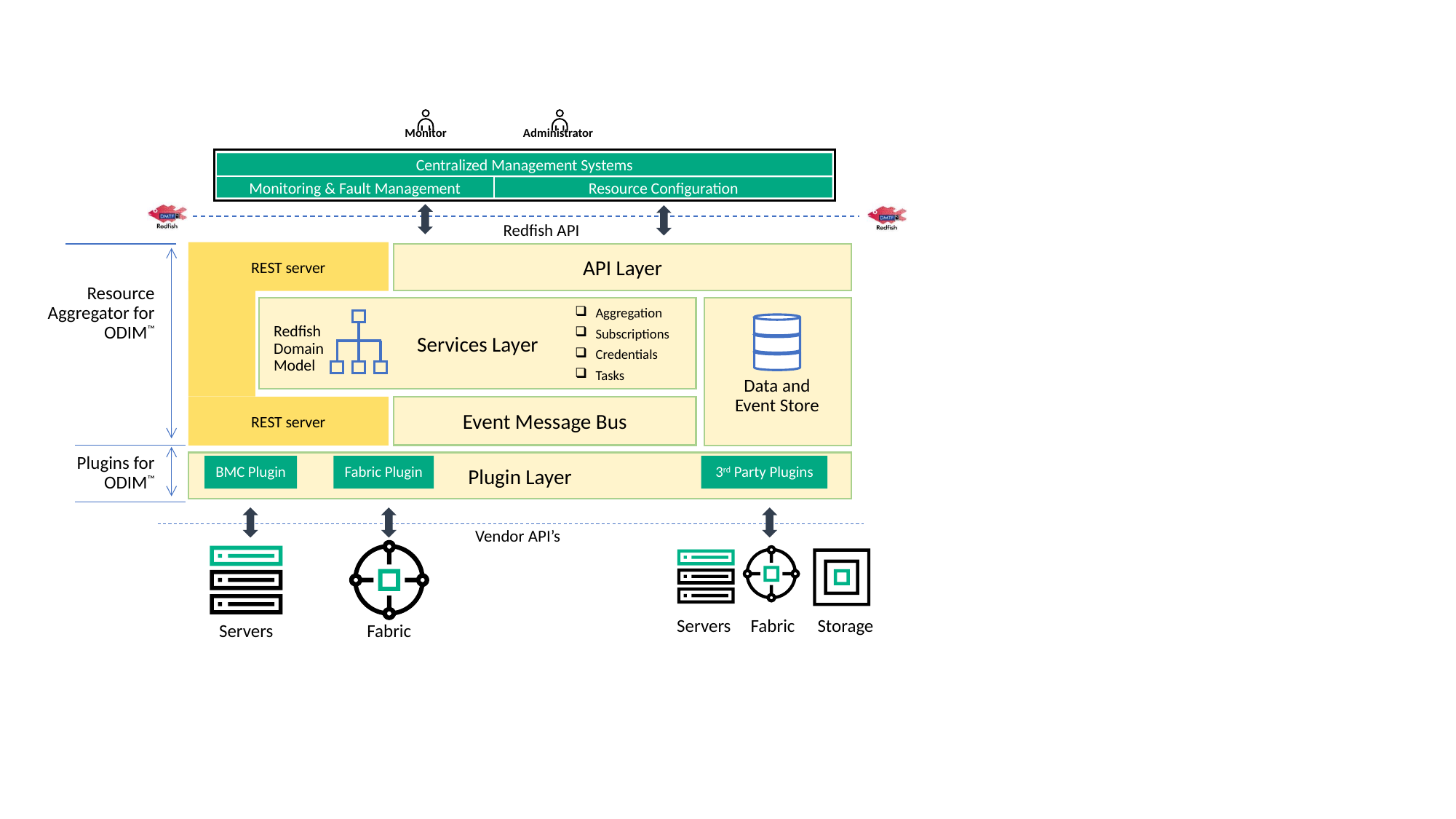

Monitor

Administrator

Centralized Management Systems
Monitoring & Fault Management
Resource Configuration

Redfish API
REST server
API Layer

Aggregation
Subscriptions
Credentials
Tasks
Services Layer

Redfish Domain Model

Data and Event Store
REST server
Event Message Bus
Plugin Layer
BMC Plugin
Fabric Plugin
3rd Party Plugins

Vendor API’s

Servers
Fabric
Storage
Servers
Fabric
Resource Aggregator for ODIM™
Plugins for ODIM™